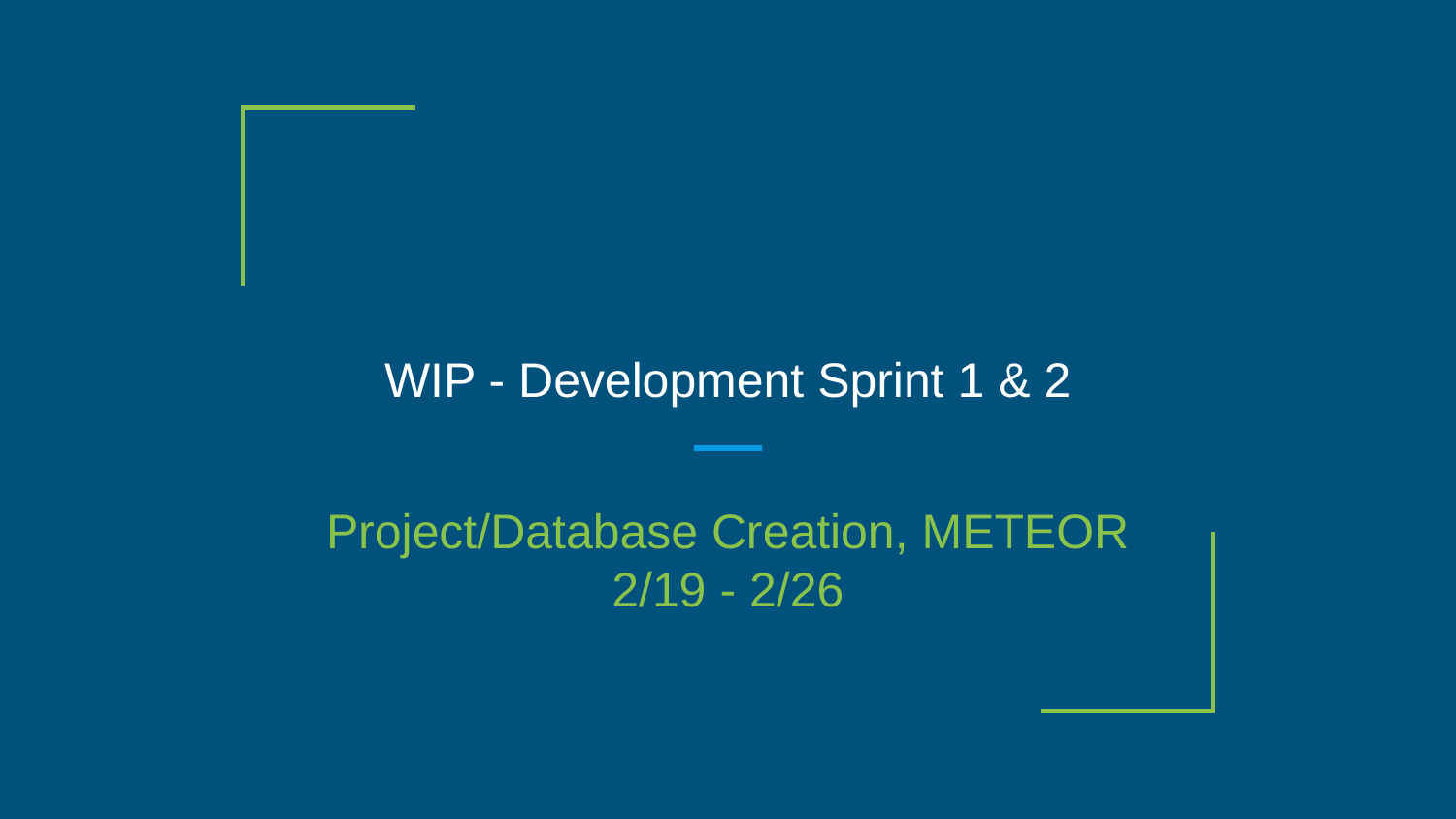

# WIP - Development Sprint 1 & 2
Project/Database Creation, METEOR
2/19 - 2/26